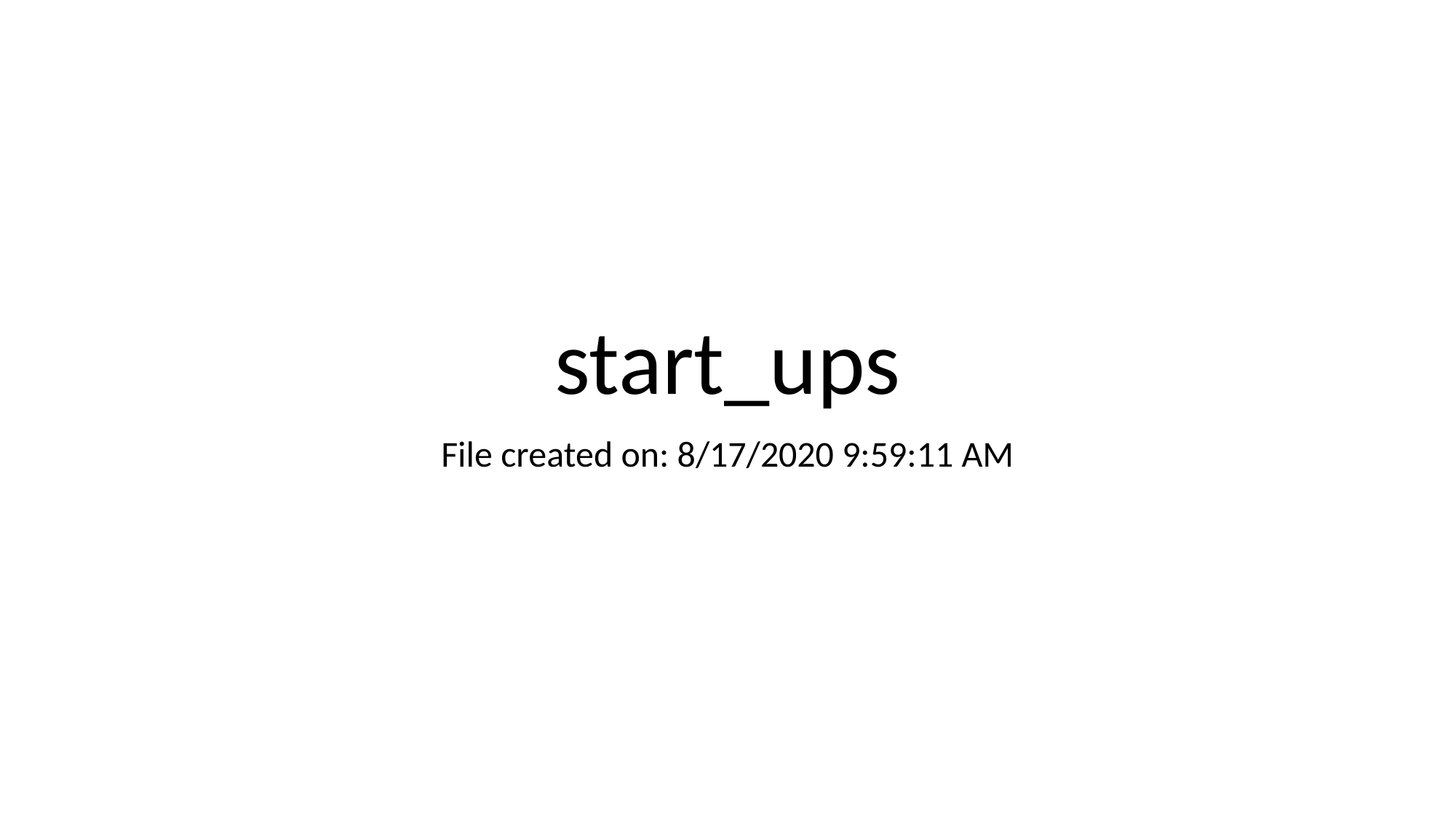

# start_ups
File created on: 8/17/2020 9:59:11 AM